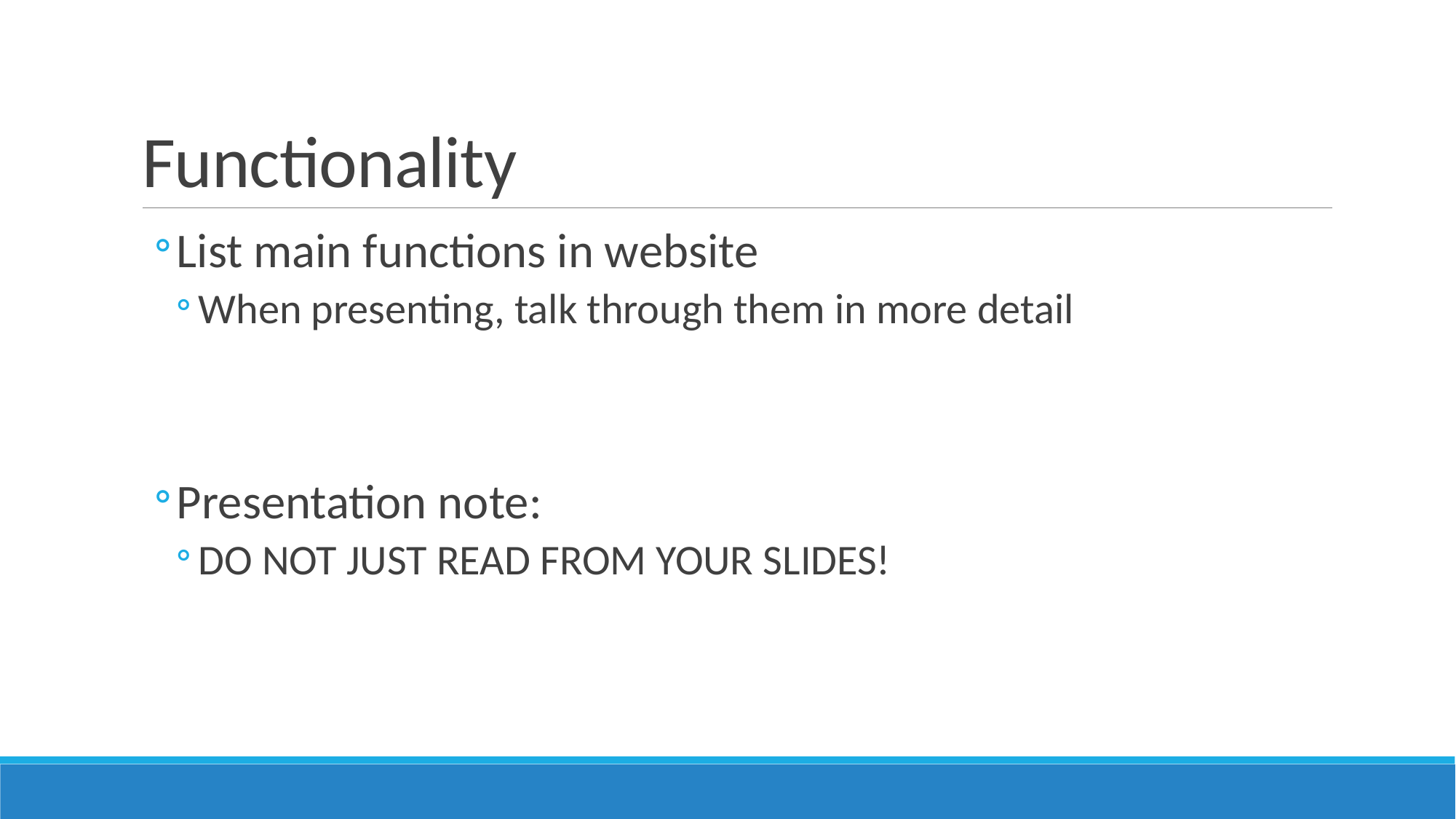

# Functionality
List main functions in website
When presenting, talk through them in more detail

Presentation note:
DO NOT JUST READ FROM YOUR SLIDES!